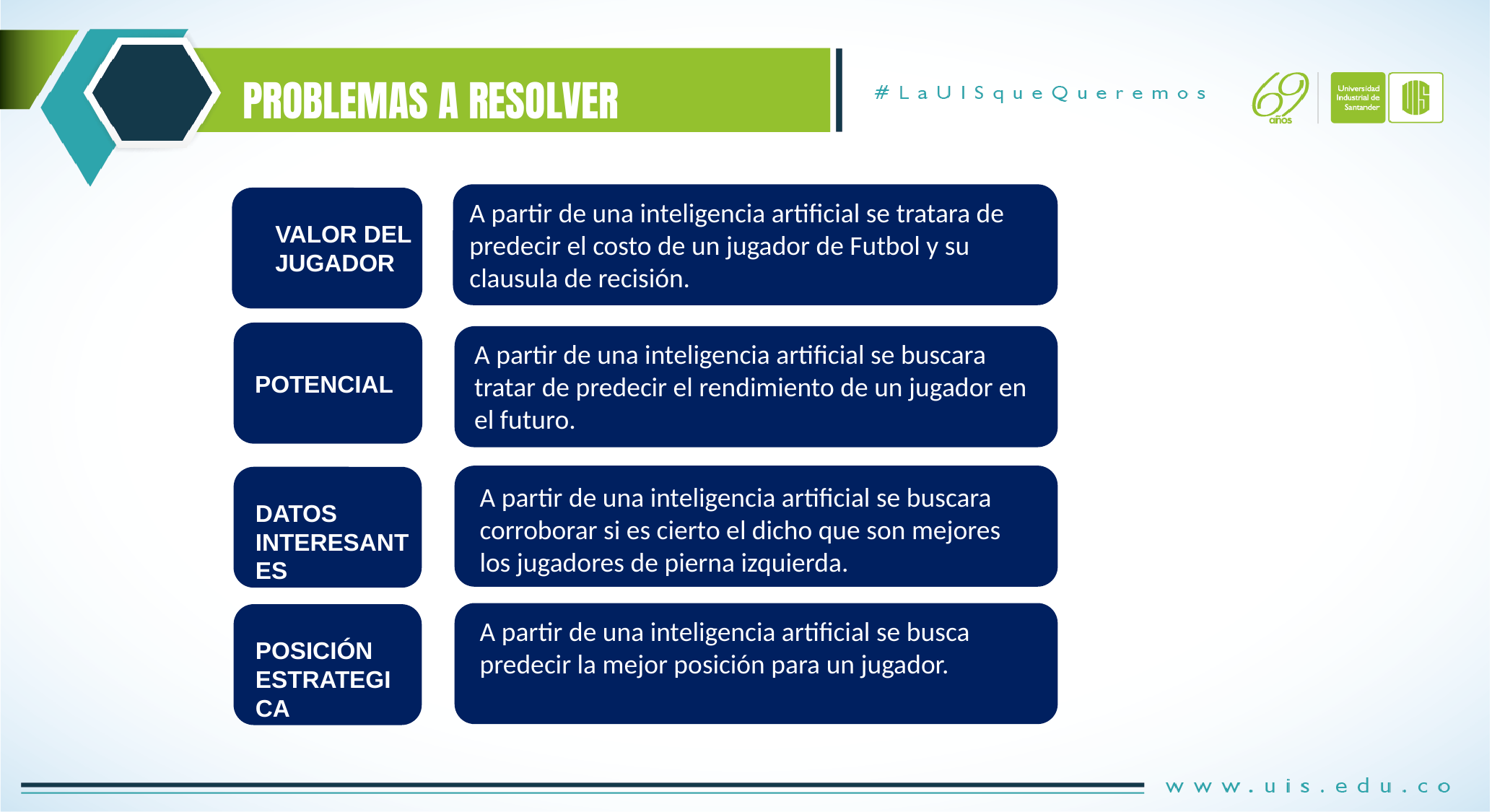

# PROBLEMAS A RESOLVER
A partir de una inteligencia artificial se tratara de predecir el costo de un jugador de Futbol y su clausula de recisión.

VALOR DEL JUGADOR

A partir de una inteligencia artificial se buscara tratar de predecir el rendimiento de un jugador en el futuro.
POTENCIAL

A partir de una inteligencia artificial se buscara corroborar si es cierto el dicho que son mejores los jugadores de pierna izquierda.
DATOS INTERESANTES

A partir de una inteligencia artificial se busca predecir la mejor posición para un jugador.
POSICIÓN ESTRATEGICA